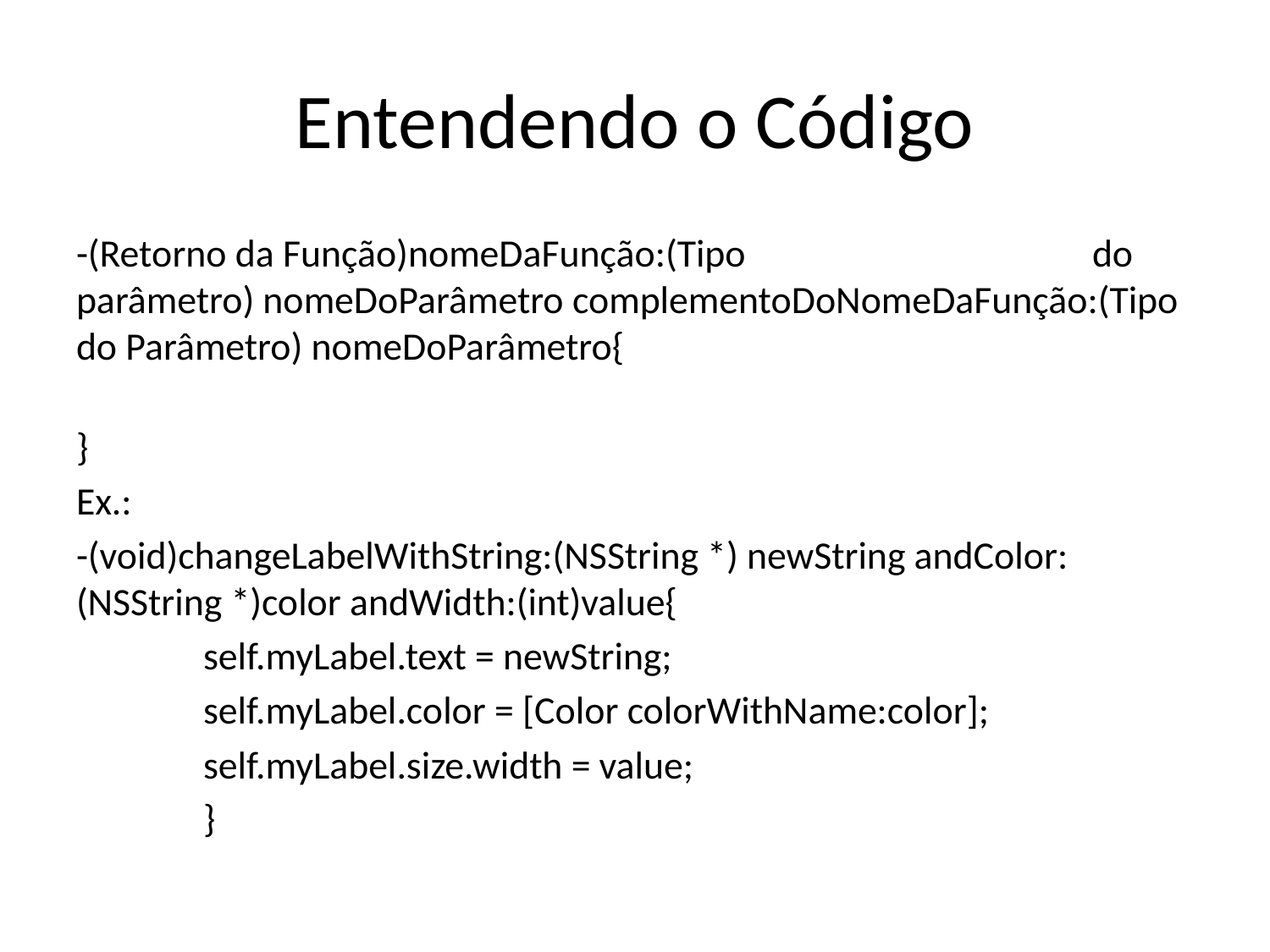

# Entendendo o Código
-(Retorno da Função)nomeDaFunção:(Tipo 			do parâmetro) nomeDoParâmetro complementoDoNomeDaFunção:(Tipo do Parâmetro) nomeDoParâmetro{
}
Ex.:
-(void)changeLabelWithString:(NSString *) newString andColor: (NSString *)color andWidth:(int)value{
self.myLabel.text = newString;
self.myLabel.color = [Color colorWithName:color];
self.myLabel.size.width = value;
}